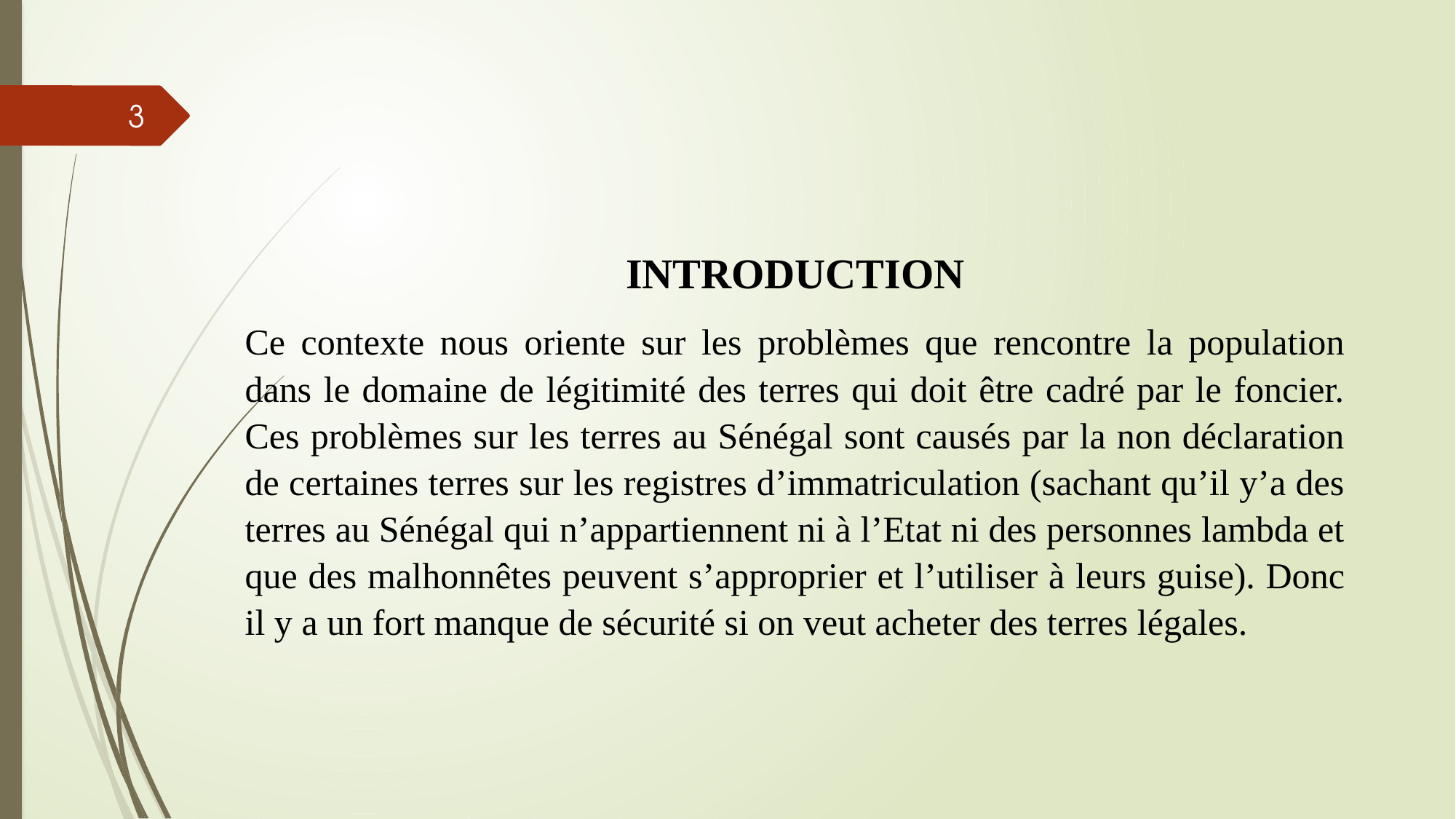

3
INTRODUCTION
Ce contexte nous oriente sur les problèmes que rencontre la population dans le domaine de légitimité des terres qui doit être cadré par le foncier. Ces problèmes sur les terres au Sénégal sont causés par la non déclaration de certaines terres sur les registres d’immatriculation (sachant qu’il y’a des terres au Sénégal qui n’appartiennent ni à l’Etat ni des personnes lambda et que des malhonnêtes peuvent s’approprier et l’utiliser à leurs guise). Donc il y a un fort manque de sécurité si on veut acheter des terres légales.